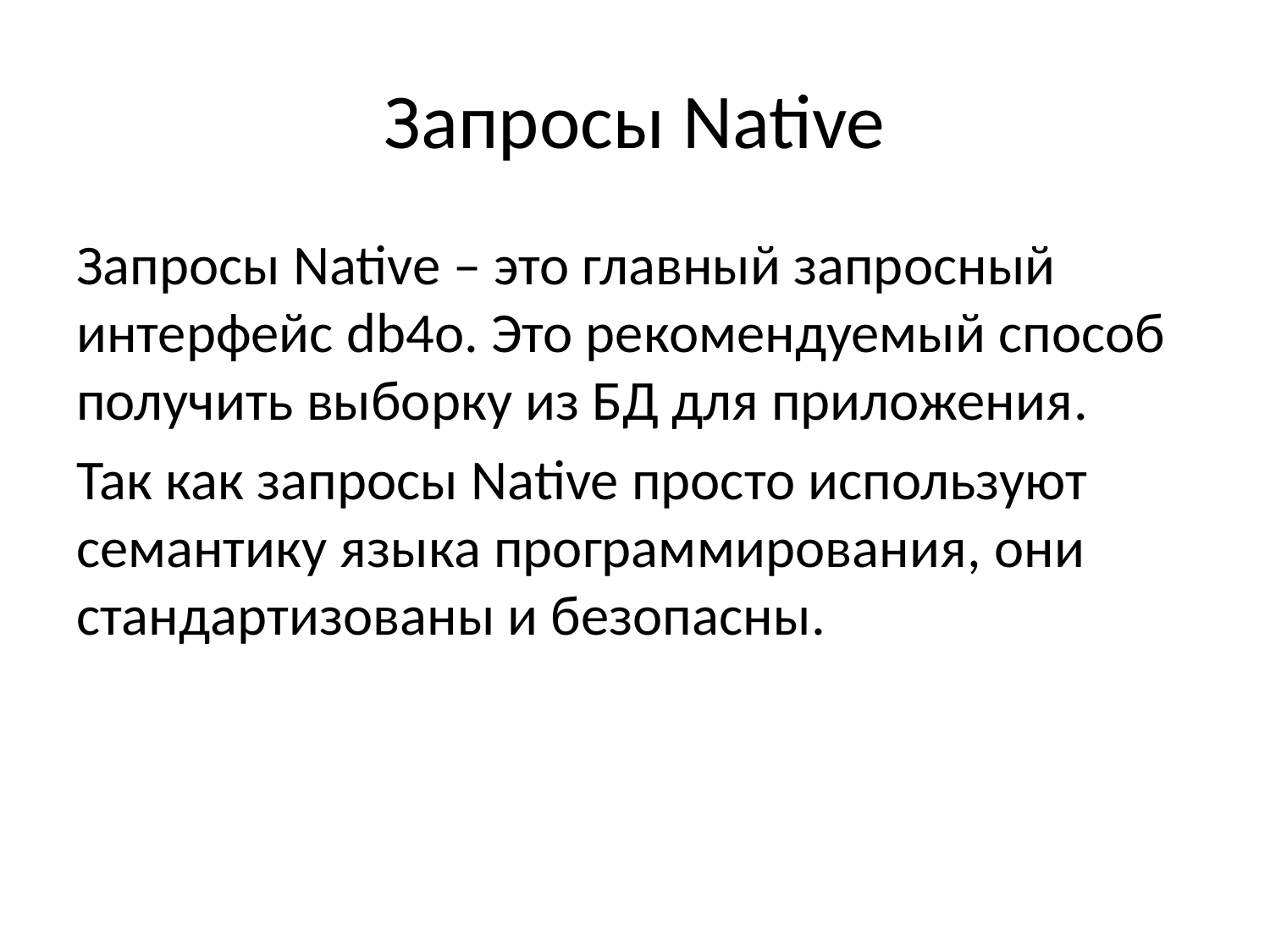

# Запросы Native
Запросы Native – это главный запросный интерфейс db4o. Это рекомендуемый способ получить выборку из БД для приложения.
Так как запросы Native просто используют семантику языка программирования, они стандартизованы и безопасны.